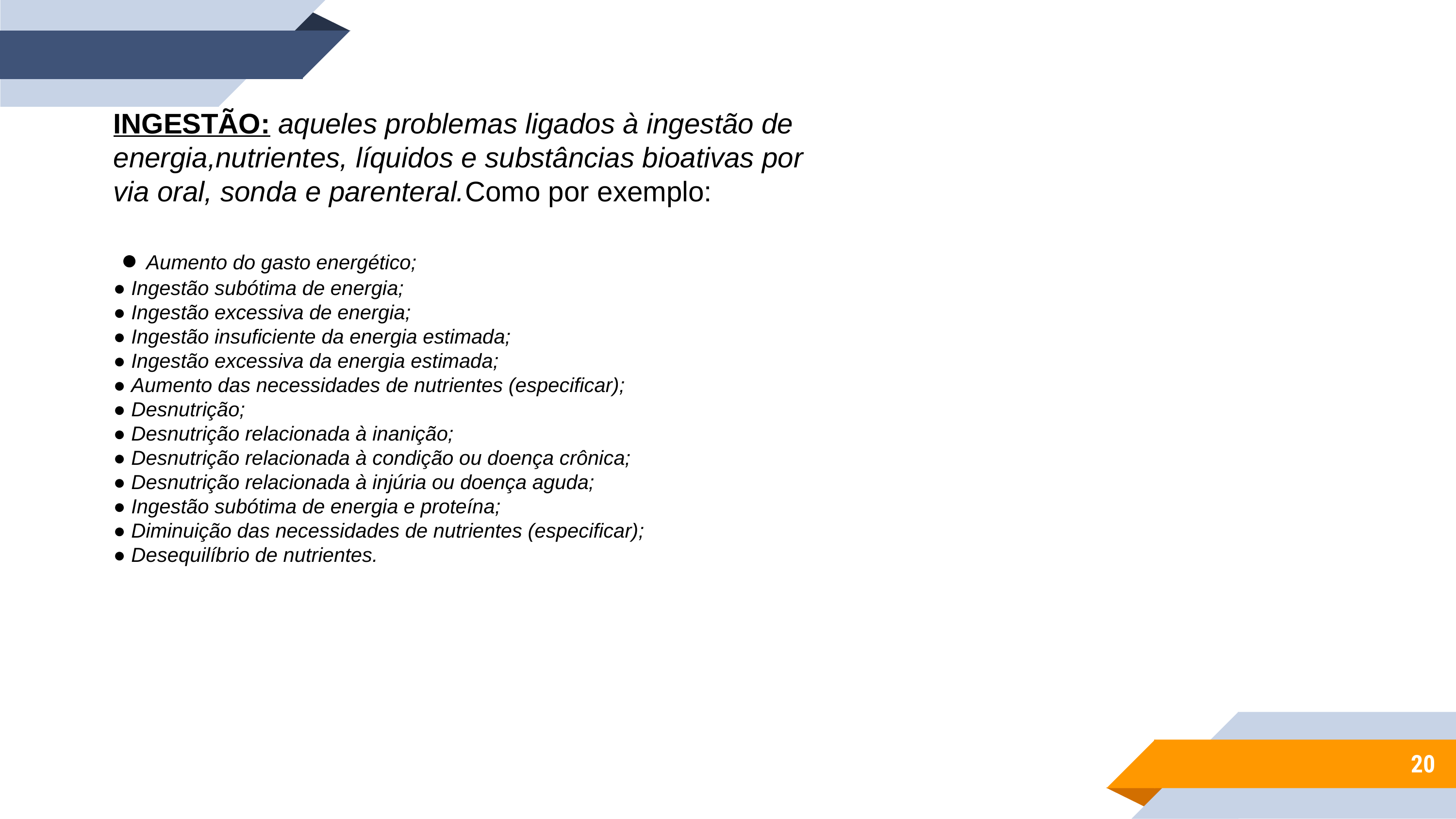

INGESTÃO: aqueles problemas ligados à ingestão de energia,nutrientes, líquidos e substâncias bioativas por via oral, sonda e parenteral.Como por exemplo:

 ● Aumento do gasto energético;
● Ingestão subótima de energia;
● Ingestão excessiva de energia;
● Ingestão insuficiente da energia estimada;
● Ingestão excessiva da energia estimada;
● Aumento das necessidades de nutrientes (especificar);
● Desnutrição;
● Desnutrição relacionada à inanição;
● Desnutrição relacionada à condição ou doença crônica;
● Desnutrição relacionada à injúria ou doença aguda;
● Ingestão subótima de energia e proteína;
● Diminuição das necessidades de nutrientes (especificar);
● Desequilíbrio de nutrientes.

20